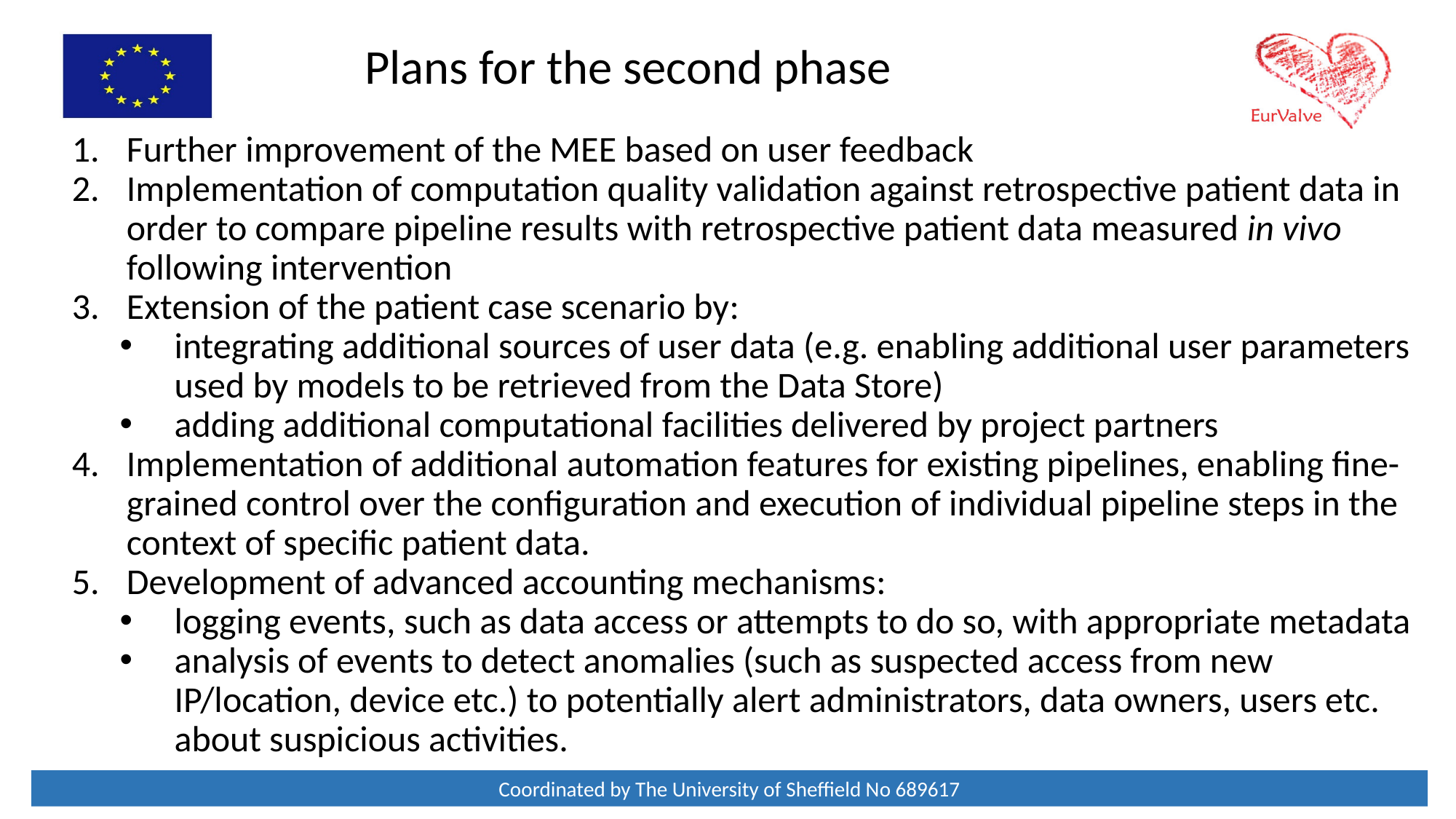

# Plans for the second phase
Further improvement of the MEE based on user feedback
Implementation of computation quality validation against retrospective patient data in order to compare pipeline results with retrospective patient data measured in vivo following intervention
Extension of the patient case scenario by:
integrating additional sources of user data (e.g. enabling additional user parameters used by models to be retrieved from the Data Store)
adding additional computational facilities delivered by project partners
Implementation of additional automation features for existing pipelines, enabling fine-grained control over the configuration and execution of individual pipeline steps in the context of specific patient data.
Development of advanced accounting mechanisms:
logging events, such as data access or attempts to do so, with appropriate metadata
analysis of events to detect anomalies (such as suspected access from new IP/location, device etc.) to potentially alert administrators, data owners, users etc. about suspicious activities.